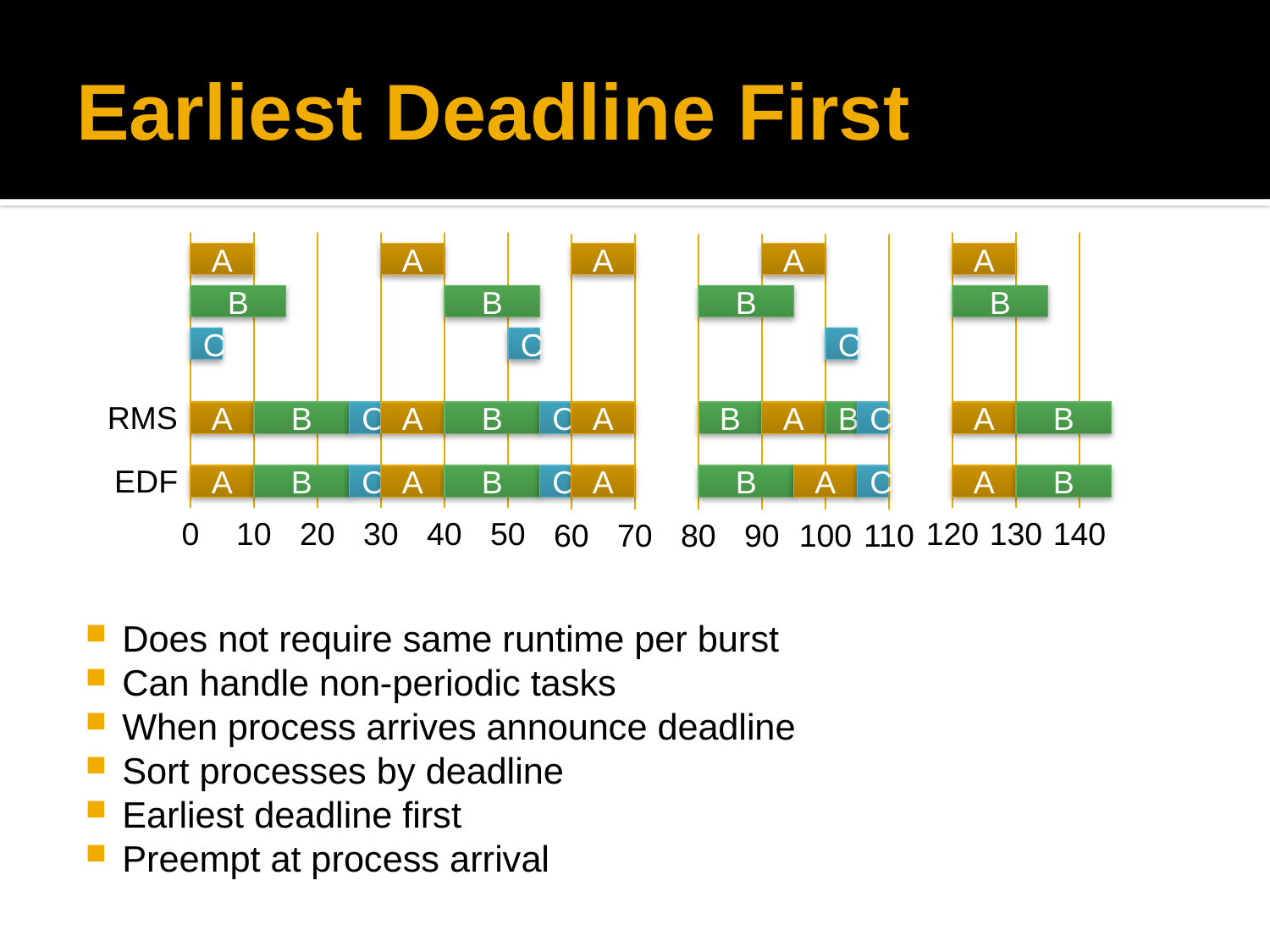

# Earliest Deadline First
A
A
A
A
A
B
B
B
B
C
C
C
RMS
A
B
C
A
B
C
A
B
A
B
C
A
B
EDF
A
B
C
A
B
C
A
B
A
C
A
B
0
10
20
30
40
50
120
130
140
60
70
80
90
100
110
Does not require same runtime per burst
Can handle non-periodic tasks
When process arrives announce deadline
Sort processes by deadline
Earliest deadline first
Preempt at process arrival